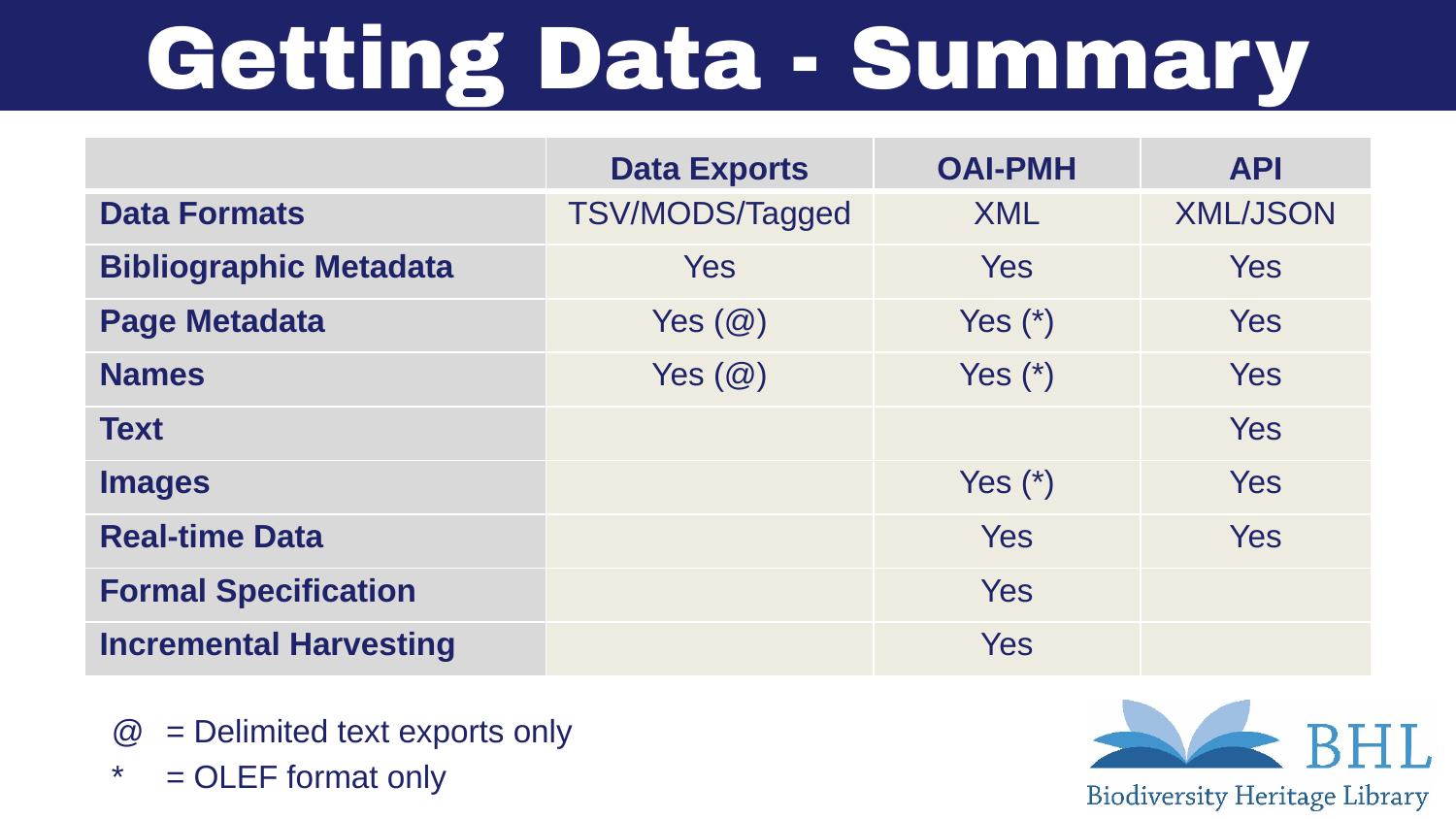

# Getting Data - Summary
|  | Data Exports | OAI-PMH | API |
| --- | --- | --- | --- |
| Data Formats | TSV/MODS/Tagged | XML | XML/JSON |
| Bibliographic Metadata | Yes | Yes | Yes |
| Page Metadata | Yes (@) | Yes (\*) | Yes |
| Names | Yes (@) | Yes (\*) | Yes |
| Text |  |  | Yes |
| Images |  | Yes (\*) | Yes |
| Real-time Data |  | Yes | Yes |
| Formal Specification |  | Yes |  |
| Incremental Harvesting |  | Yes |  |
@	= Delimited text exports only
*	= OLEF format only